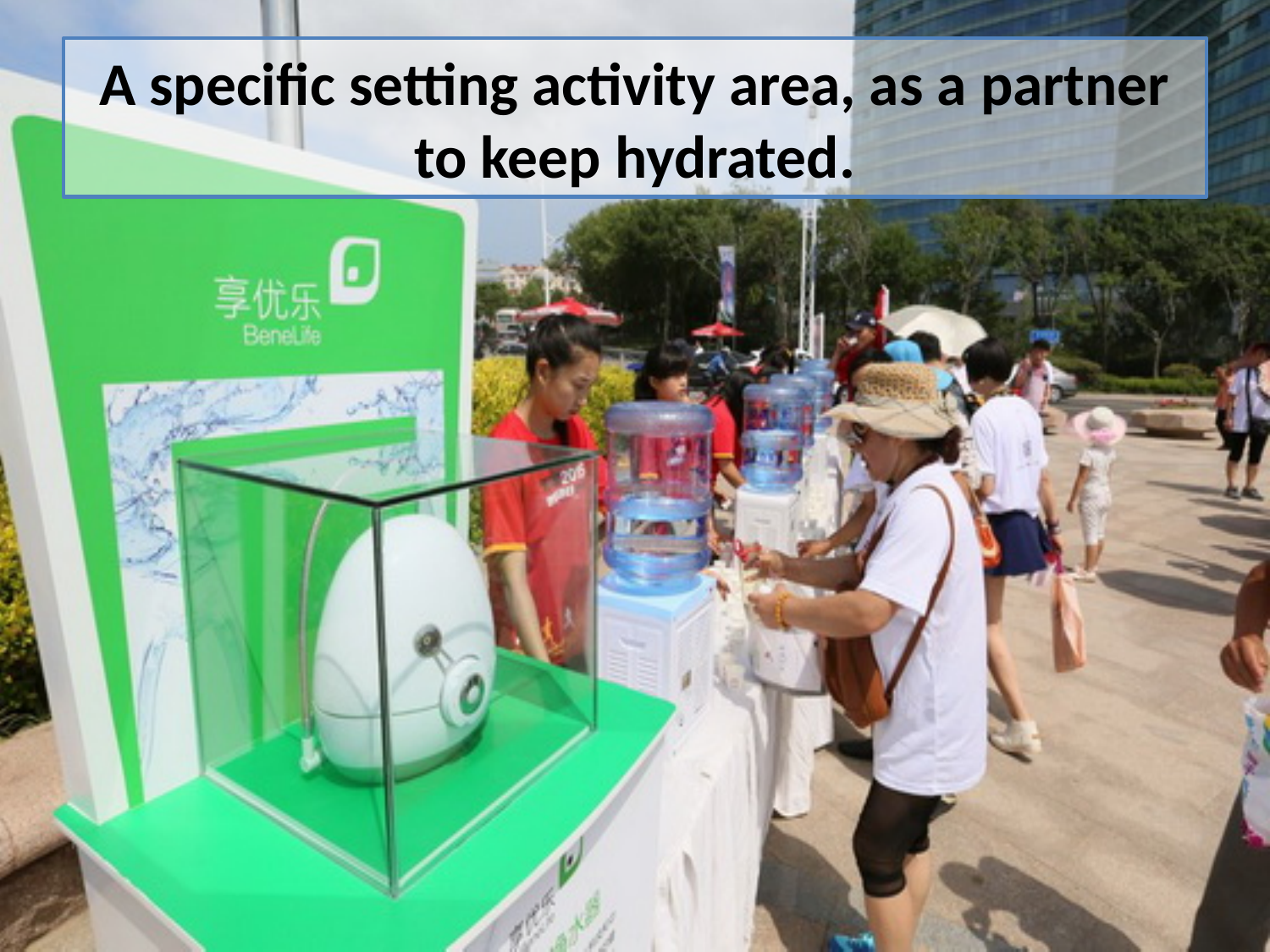

# A specific setting activity area, as a partner to keep hydrated.